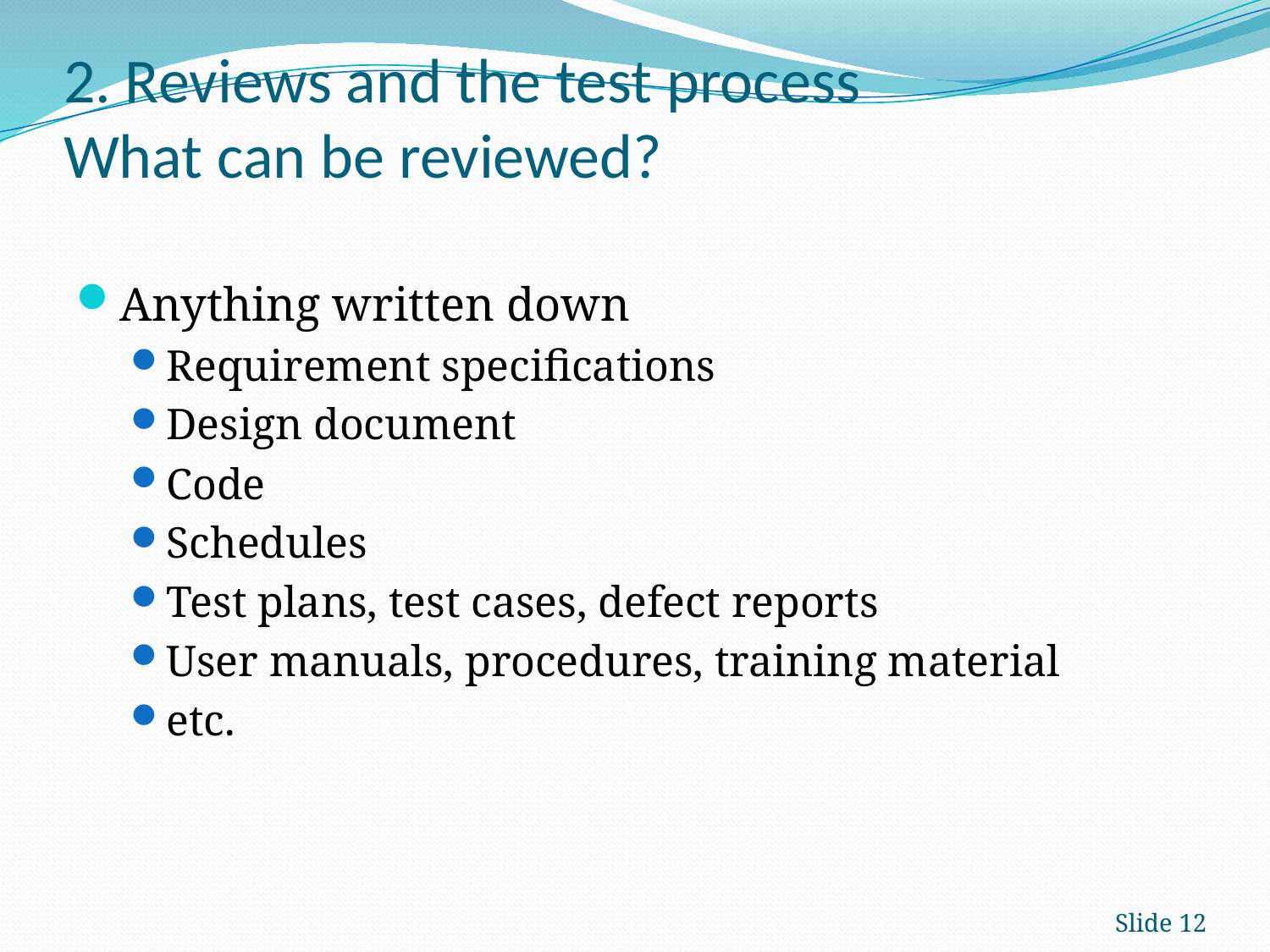

# 2. Reviews and the test process What can be reviewed?
Anything written down
Requirement specifications
Design document
Code
Schedules
Test plans, test cases, defect reports
User manuals, procedures, training material
etc.
Slide 12